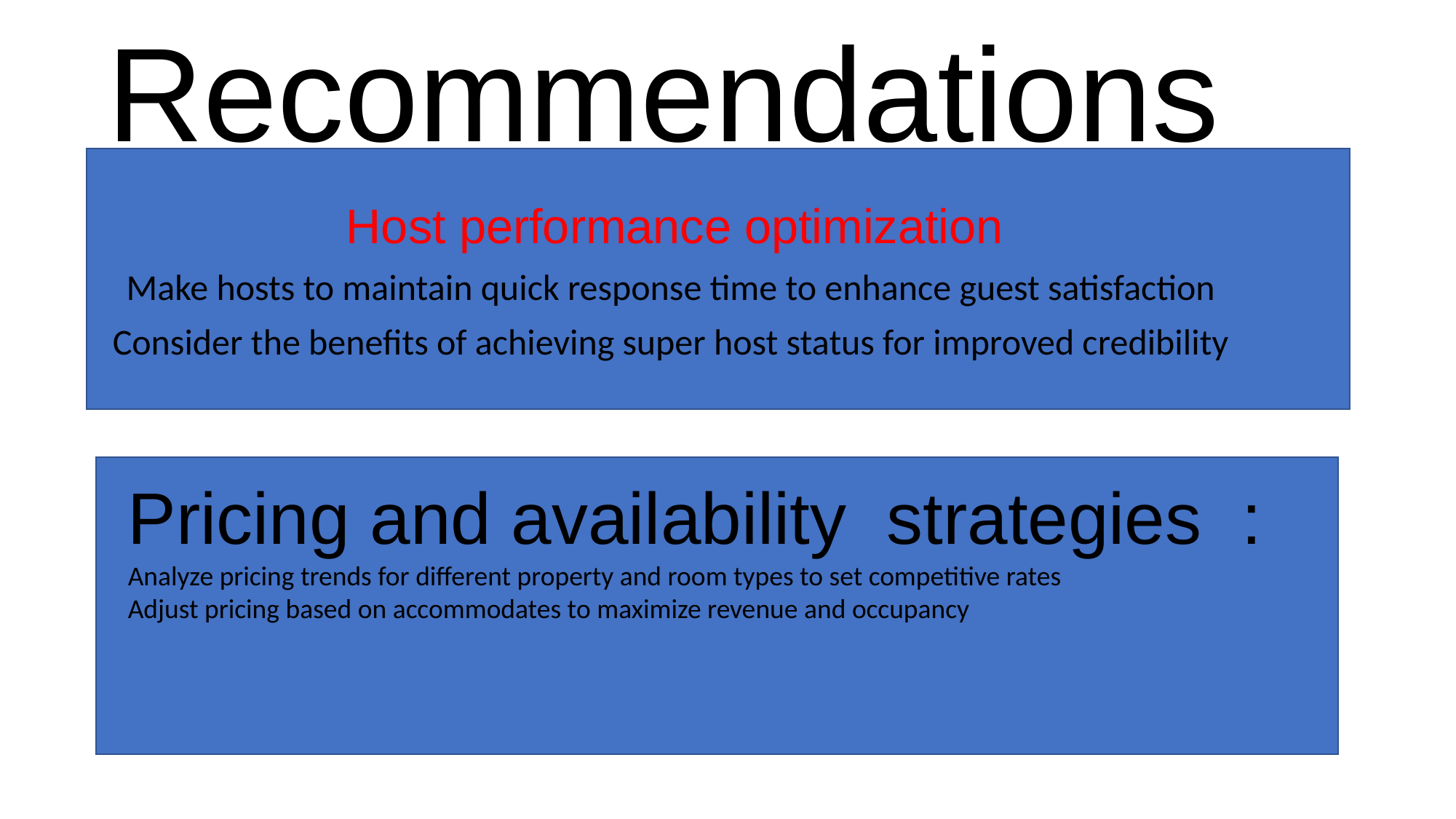

# Recommendations

Host performance optimization
Make hosts to maintain quick response time to enhance guest satisfaction
Consider the benefits of achieving super host status for improved credibility

Pricing and availability  strategies  :
Analyze pricing trends for different property and room types to set competitive rates
Adjust pricing based on accommodates to maximize revenue and occupancy